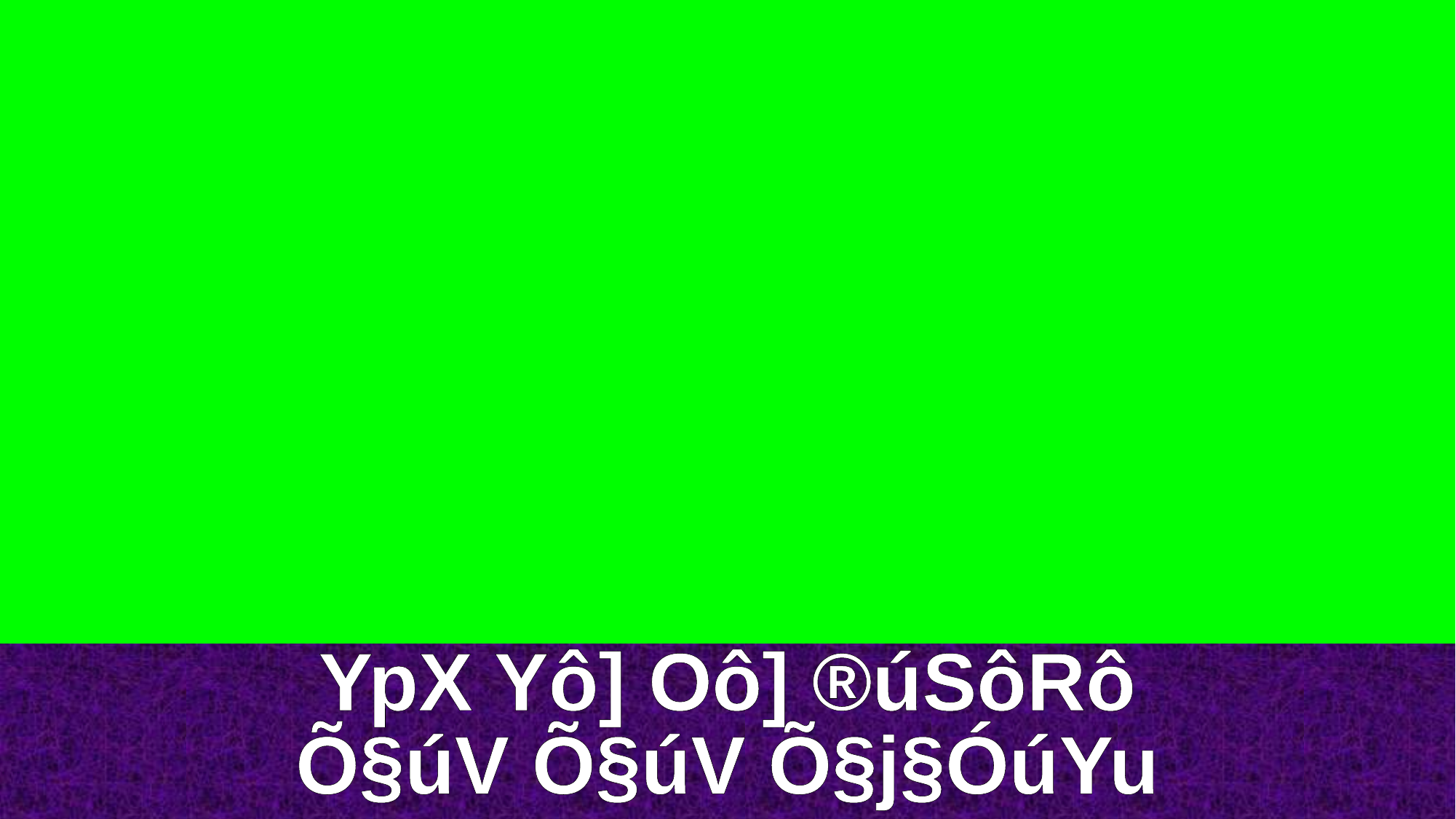

YpX Yô] Oô] ®úSôRô
Õ§úV Õ§úV Õ§j§ÓúYu